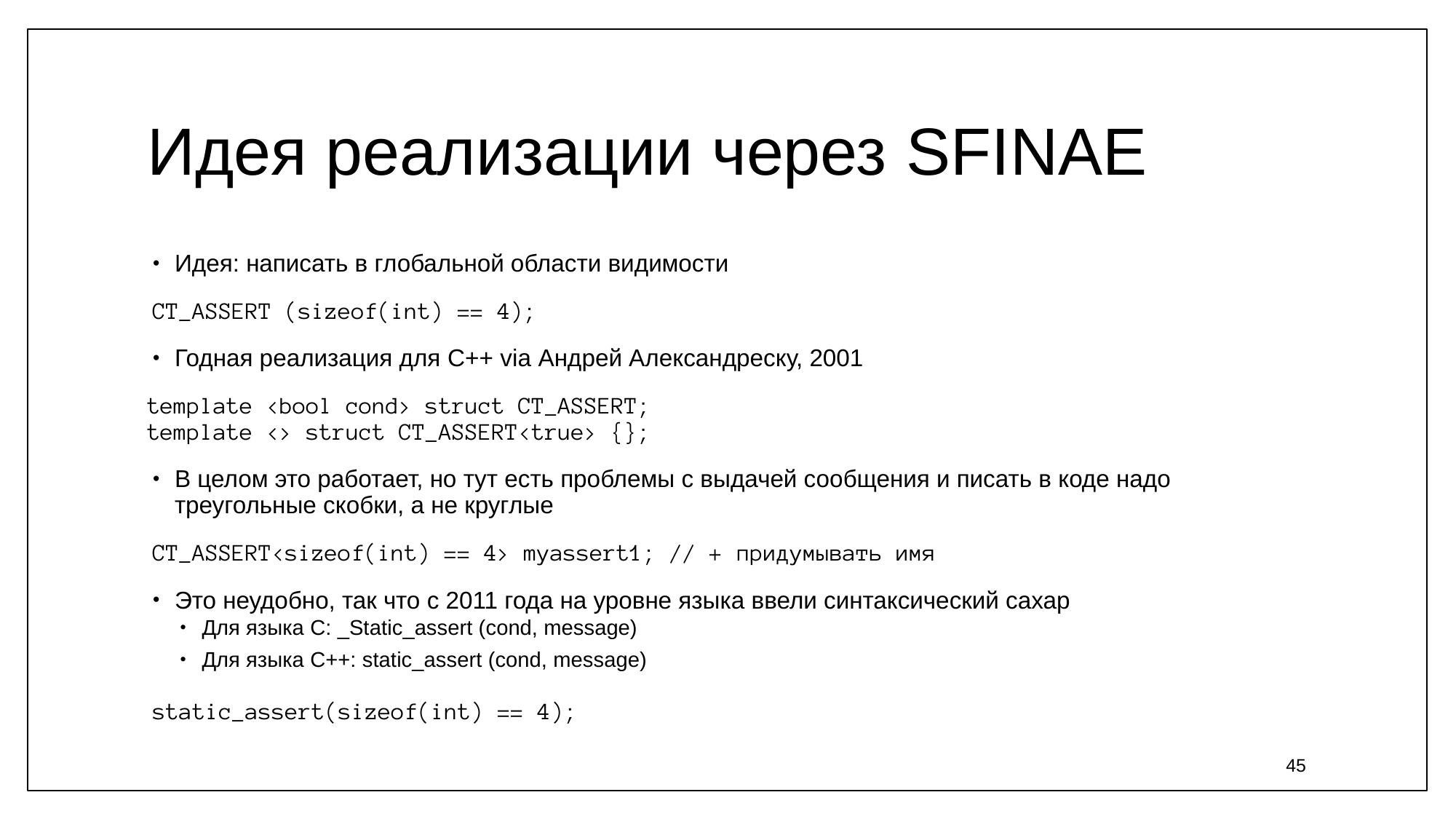

# Идея реализации через SFINAE
Идея: написать в глобальной области видимости
CT_ASSERT (sizeof(int) == 4);
Годная реализация для C++ via Андрей Александреску, 2001
template <bool cond> struct CT_ASSERT;
template <> struct CT_ASSERT<true> {};
В целом это работает, но тут есть проблемы с выдачей сообщения и писать в коде надо треугольные скобки, а не круглые
CT_ASSERT<sizeof(int) == 4> myassert1; // + придумывать имя
Это неудобно, так что с 2011 года на уровне языка ввели синтаксический сахар
Для языка C: _Static_assert (cond, message)
Для языка C++: static_assert (cond, message)
static_assert(sizeof(int) == 4);
45